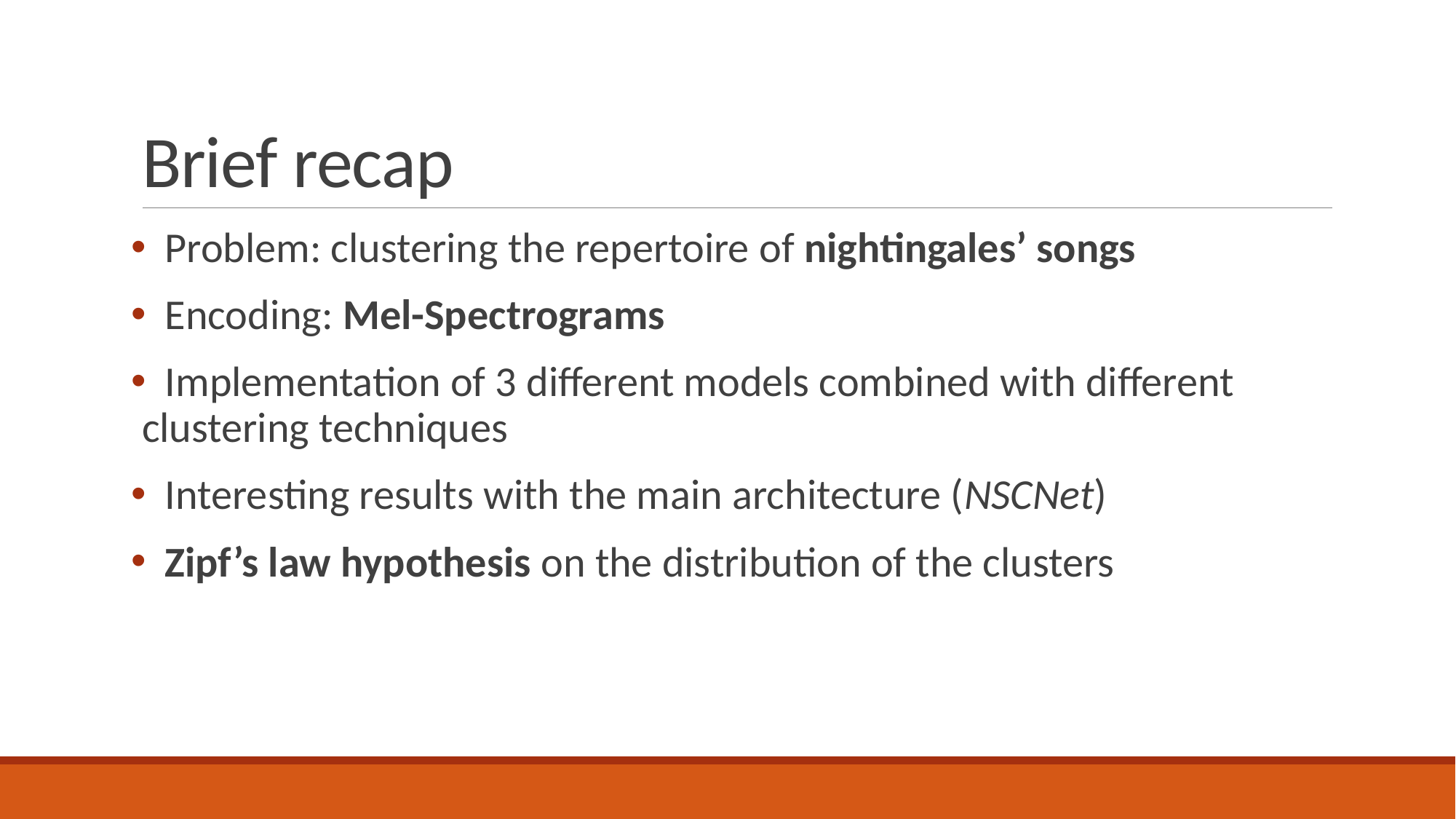

# Brief recap
  Problem: clustering the repertoire of nightingales’ songs
  Encoding: Mel-Spectrograms
  Implementation of 3 different models combined with different clustering techniques
  Interesting results with the main architecture (NSCNet)
  Zipf’s law hypothesis on the distribution of the clusters